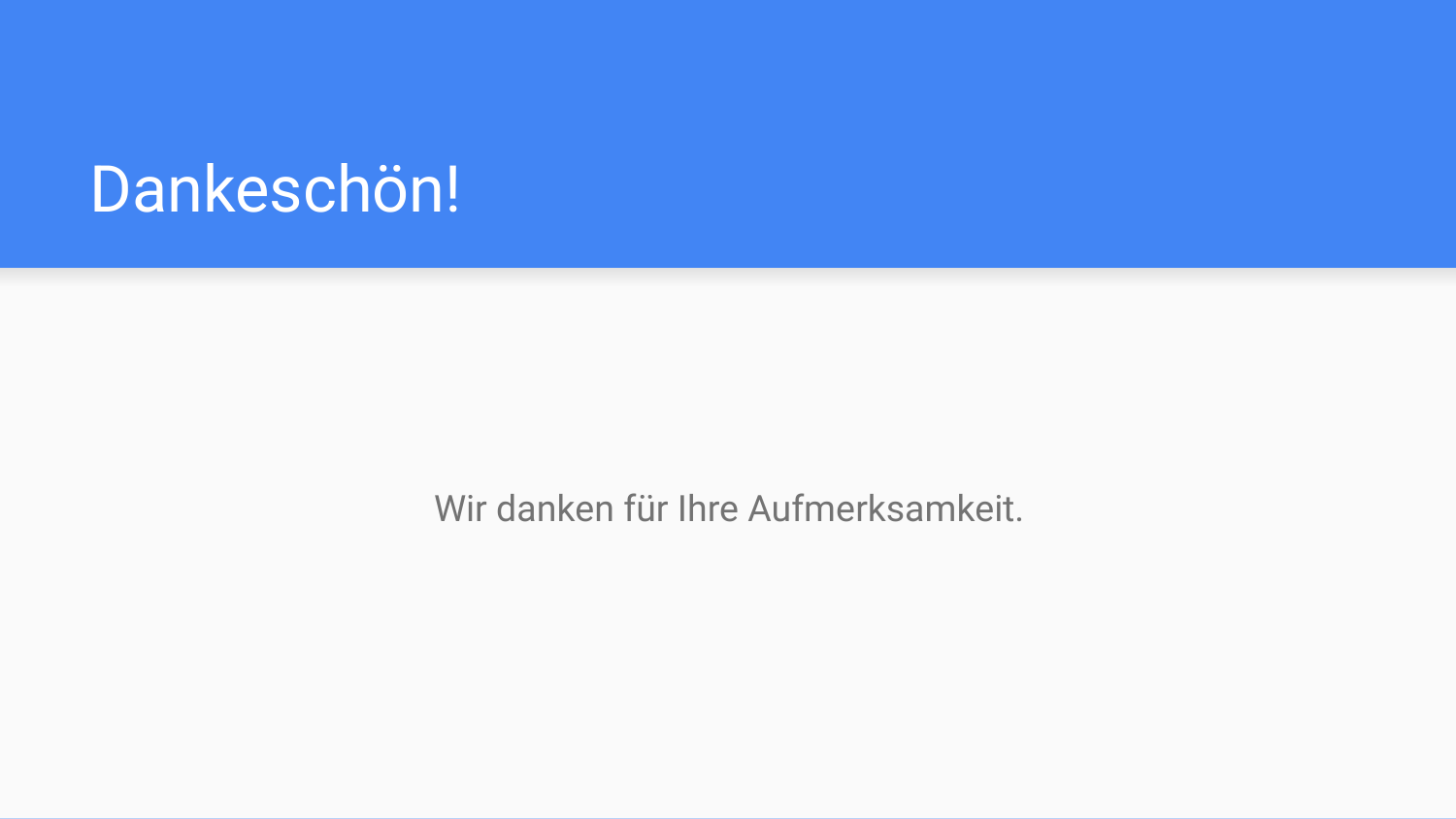

# Dankeschön!

Wir danken für Ihre Aufmerksamkeit.